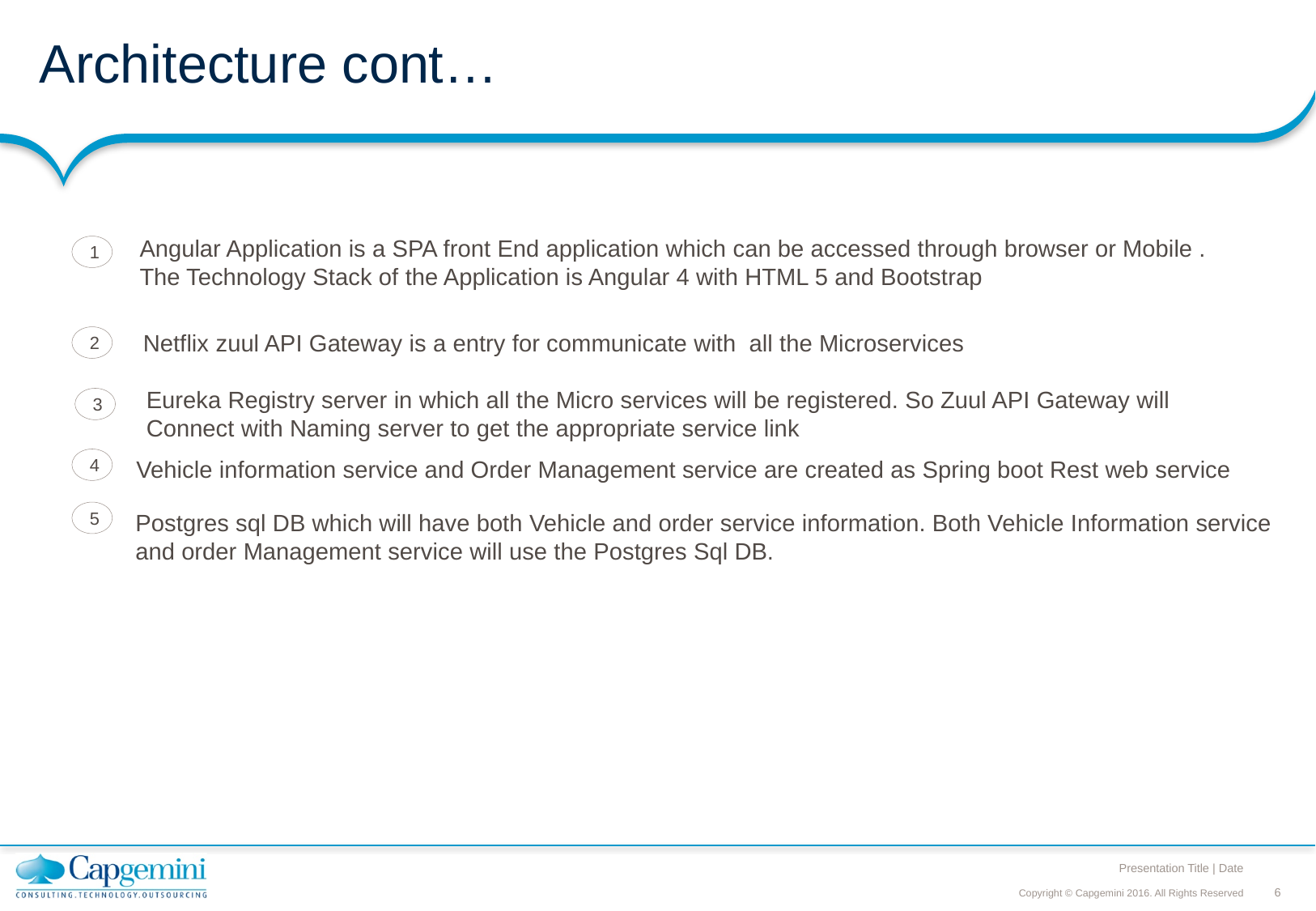

# Architecture cont…
Angular Application is a SPA front End application which can be accessed through browser or Mobile .
The Technology Stack of the Application is Angular 4 with HTML 5 and Bootstrap
1
Netflix zuul API Gateway is a entry for communicate with  all the Microservices
2
Eureka Registry server in which all the Micro services will be registered. So Zuul API Gateway will
Connect with Naming server to get the appropriate service link
3
Vehicle information service and Order Management service are created as Spring boot Rest web service
4
5
Postgres sql DB which will have both Vehicle and order service information. Both Vehicle Information service
and order Management service will use the Postgres Sql DB.